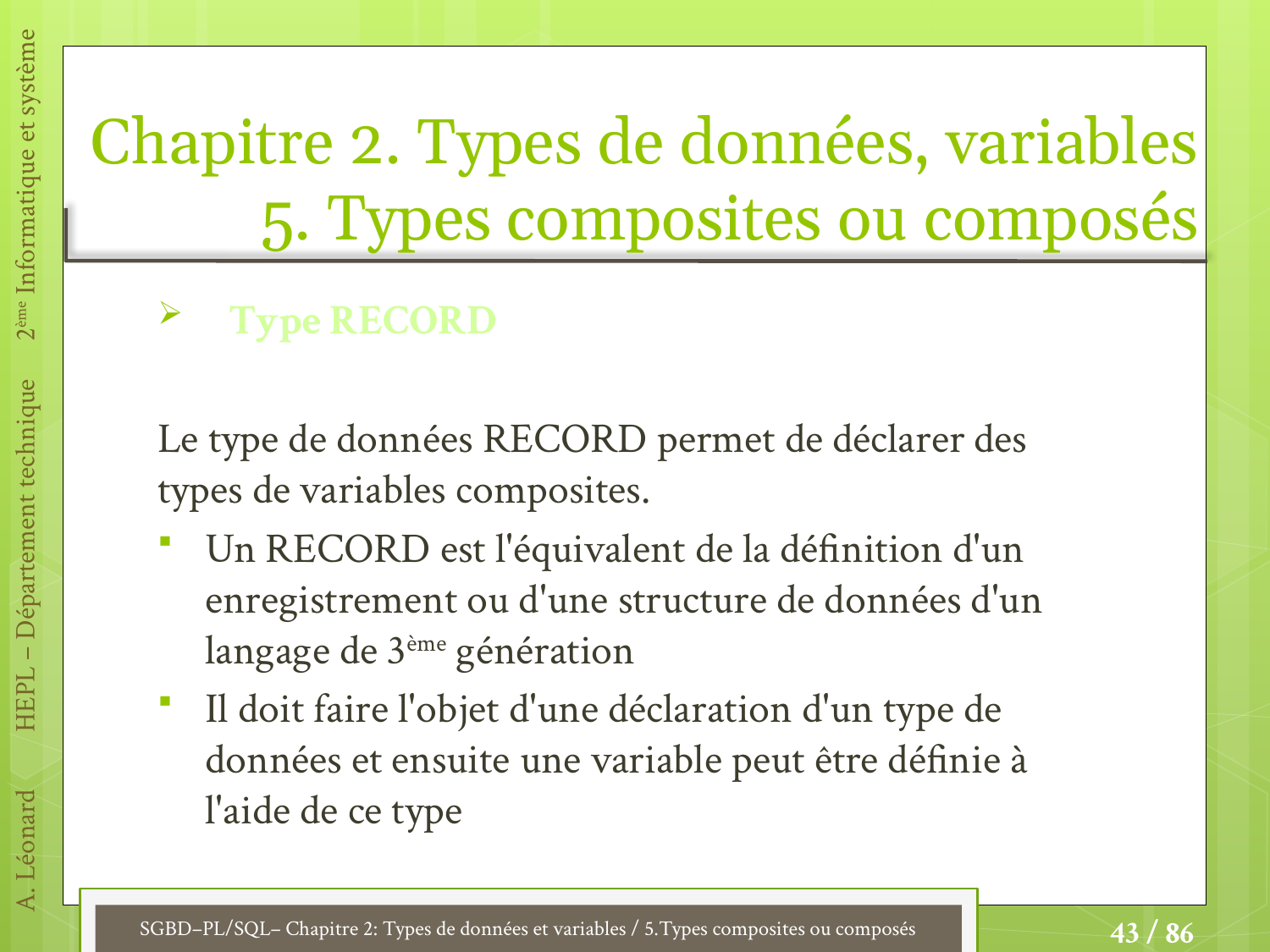

# Chapitre 2. Types de données, variables 5. Types composites ou composés
Type RECORD

Le type de données RECORD permet de déclarer des types de variables composites.
Un RECORD est l'équivalent de la définition d'un enregistrement ou d'une structure de données d'un langage de 3ème génération
Il doit faire l'objet d'une déclaration d'un type de données et ensuite une variable peut être définie à l'aide de ce type
SGBD–PL/SQL– Chapitre 2: Types de données et variables / 5.Types composites ou composés